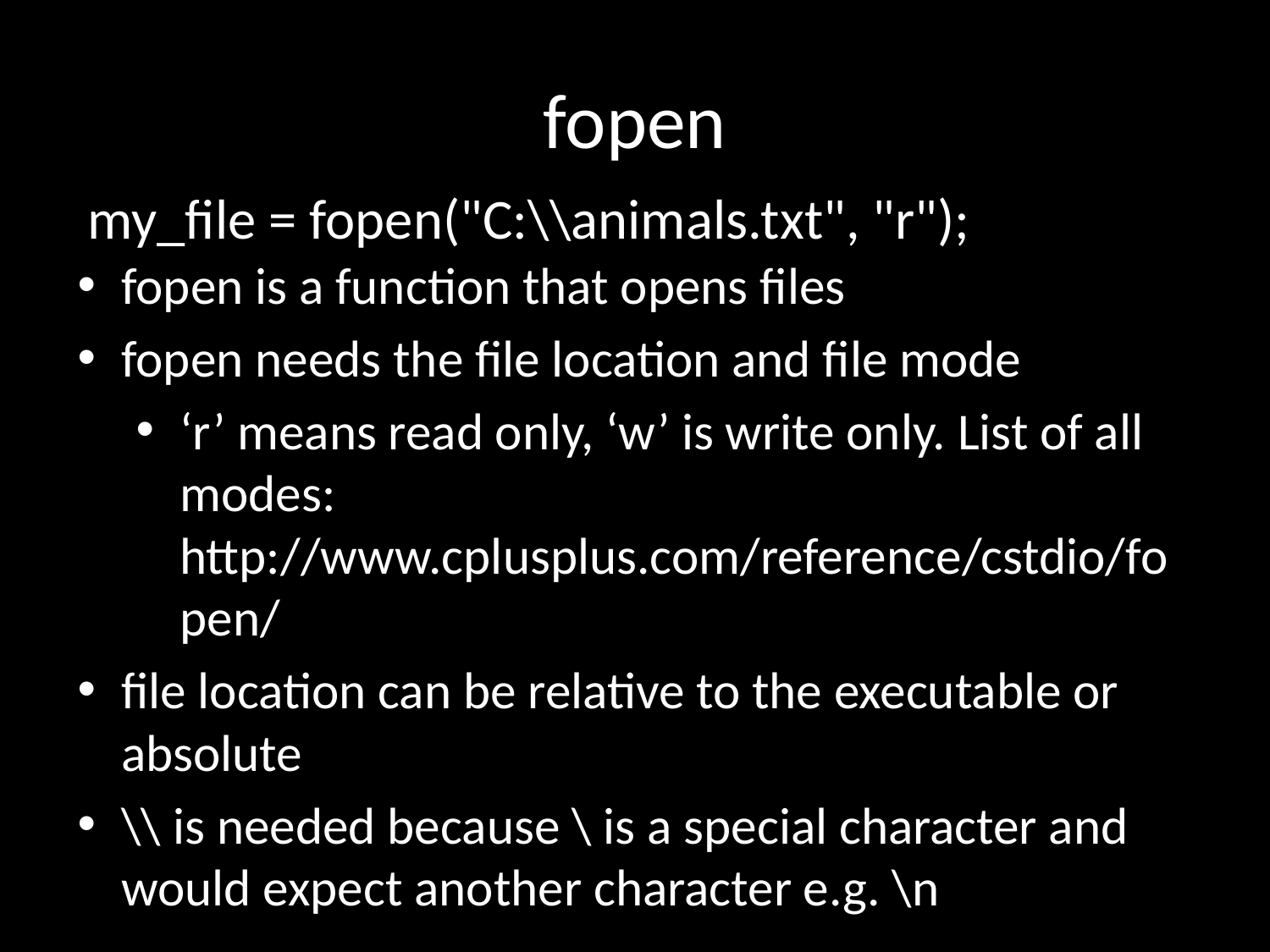

# fopen
my_file = fopen("C:\\animals.txt", "r");
fopen is a function that opens files
fopen needs the file location and file mode
‘r’ means read only, ‘w’ is write only. List of all modes: http://www.cplusplus.com/reference/cstdio/fopen/
file location can be relative to the executable or absolute
\\ is needed because \ is a special character and would expect another character e.g. \n